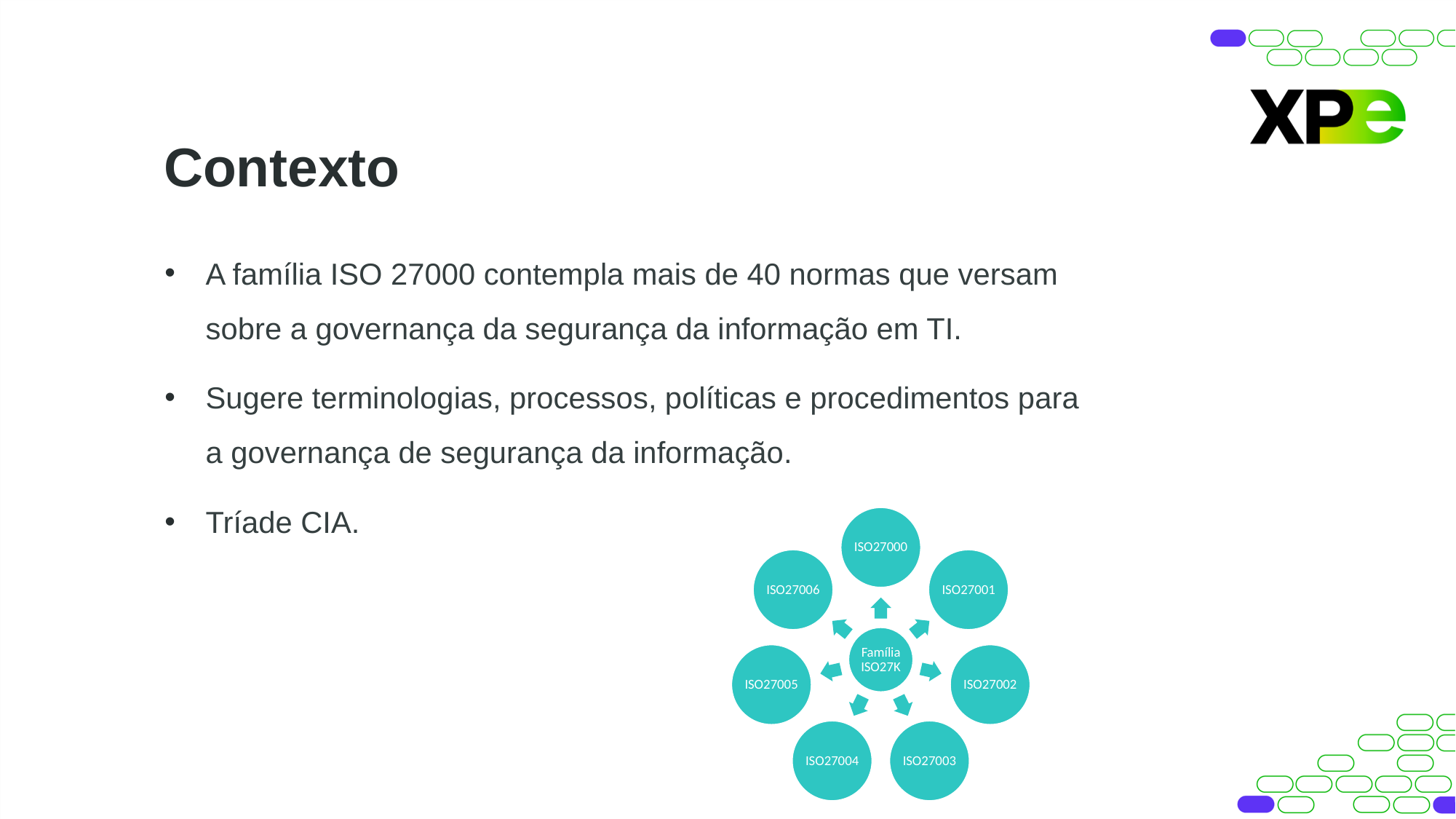

Contexto
A família ISO 27000 contempla mais de 40 normas que versam sobre a governança da segurança da informação em TI.
Sugere terminologias, processos, políticas e procedimentos para a governança de segurança da informação.
Tríade CIA.

ISO27000

ISO27006
ISO27001

Família ISO27K

ISO27005
ISO27002

ISO27004
ISO27003